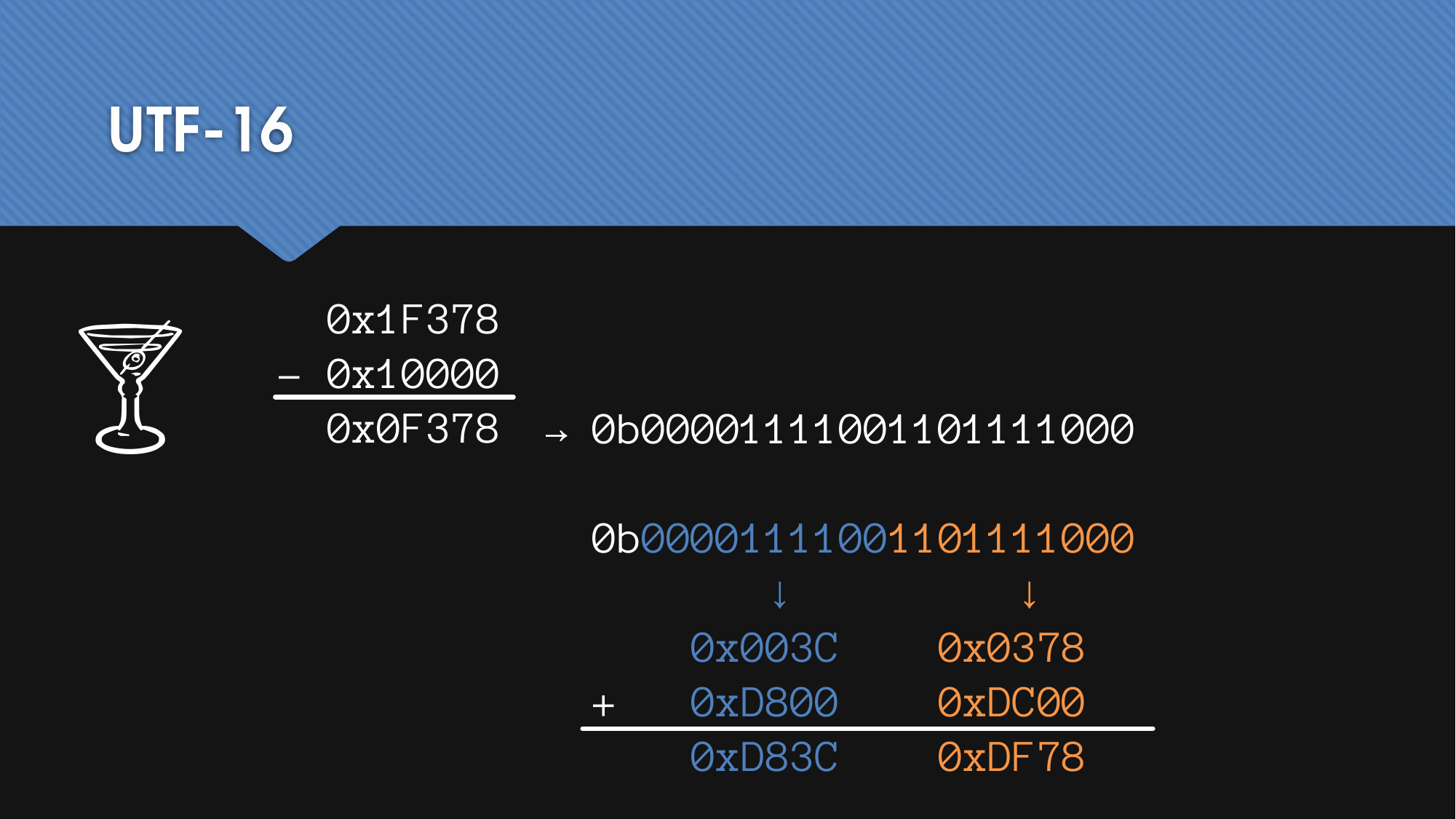

# UTF-16
🍸
  0x1F378
- 0x10000
  0x0F378
→
0b00001111001101111000

0b00001111001101111000
       ↓         ↓
    0x003C    0x0378
+   0xD800    0xDC00
    0xD83C    0xDF78